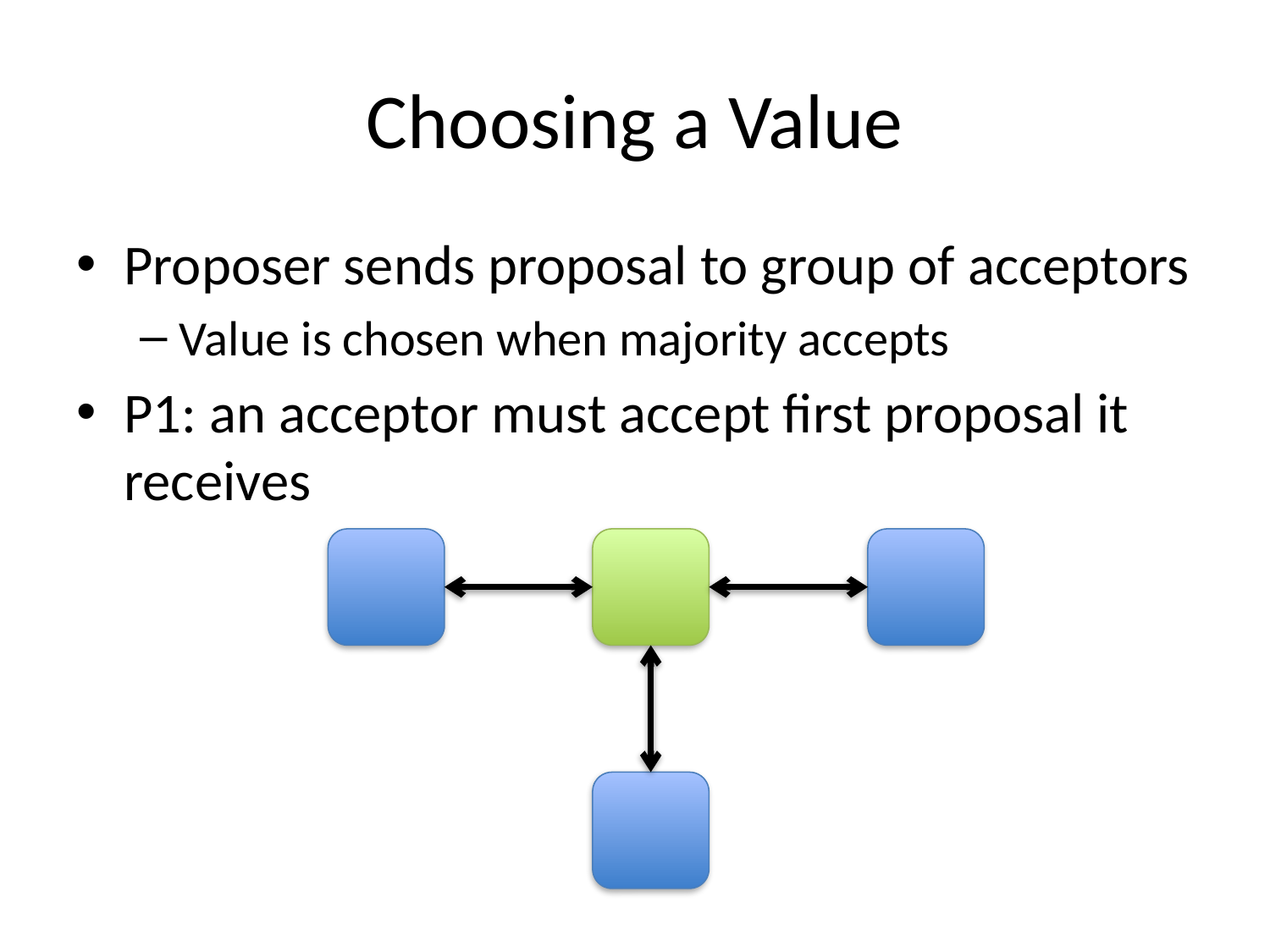

# Choosing a Value
Proposer sends proposal to group of acceptors
Value is chosen when majority accepts
P1: an acceptor must accept first proposal it receives